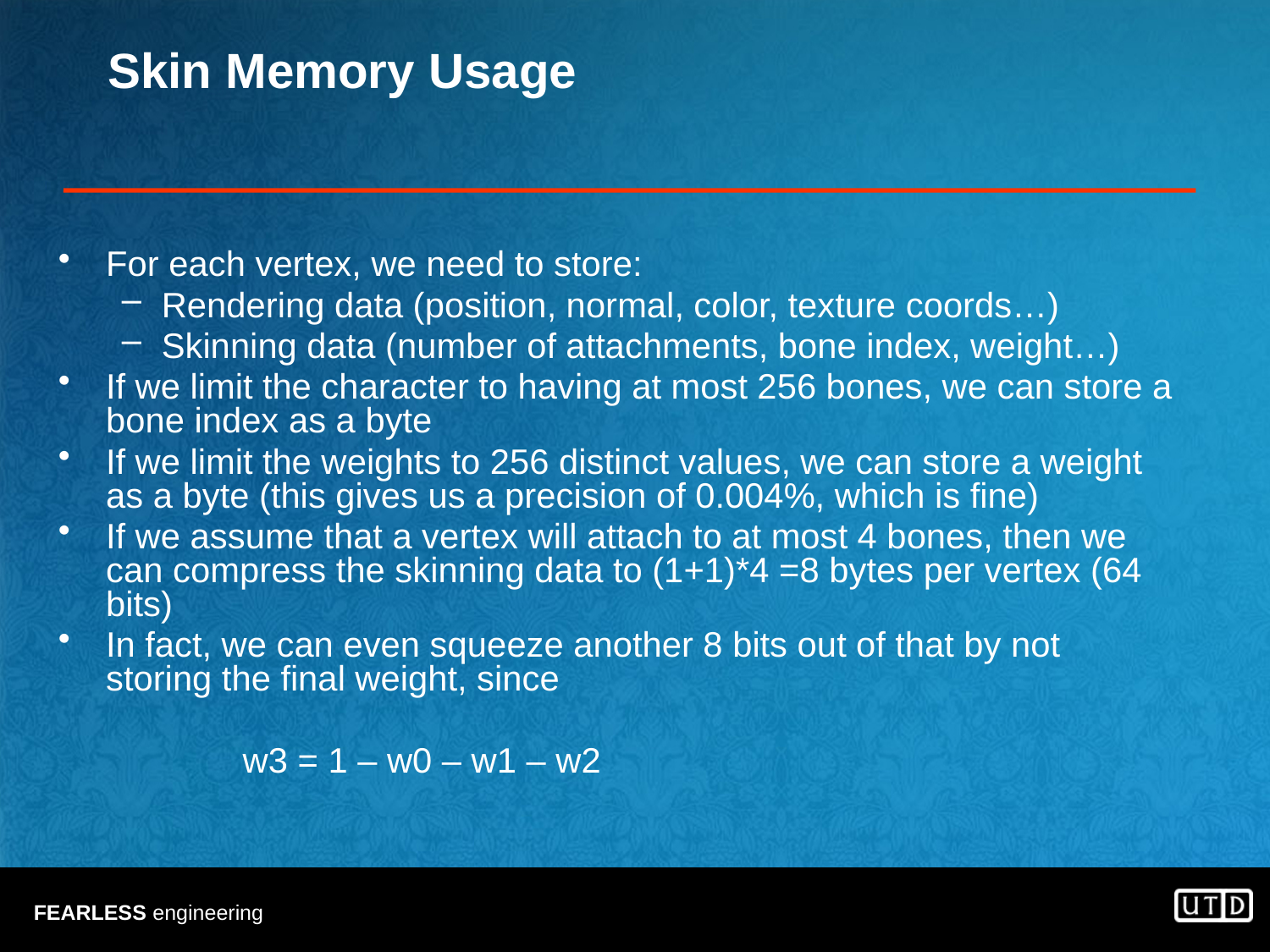

# Skin Memory Usage

For each vertex, we need to store:
Rendering data (position, normal, color, texture coords…)
Skinning data (number of attachments, bone index, weight…)
If we limit the character to having at most 256 bones, we can store a bone index as a byte
If we limit the weights to 256 distinct values, we can store a weight as a byte (this gives us a precision of 0.004%, which is fine)
If we assume that a vertex will attach to at most 4 bones, then we can compress the skinning data to (1+1)*4 =8 bytes per vertex (64 bits)
In fact, we can even squeeze another 8 bits out of that by not storing the final weight, since

		 w3 = 1 – w0 – w1 – w2